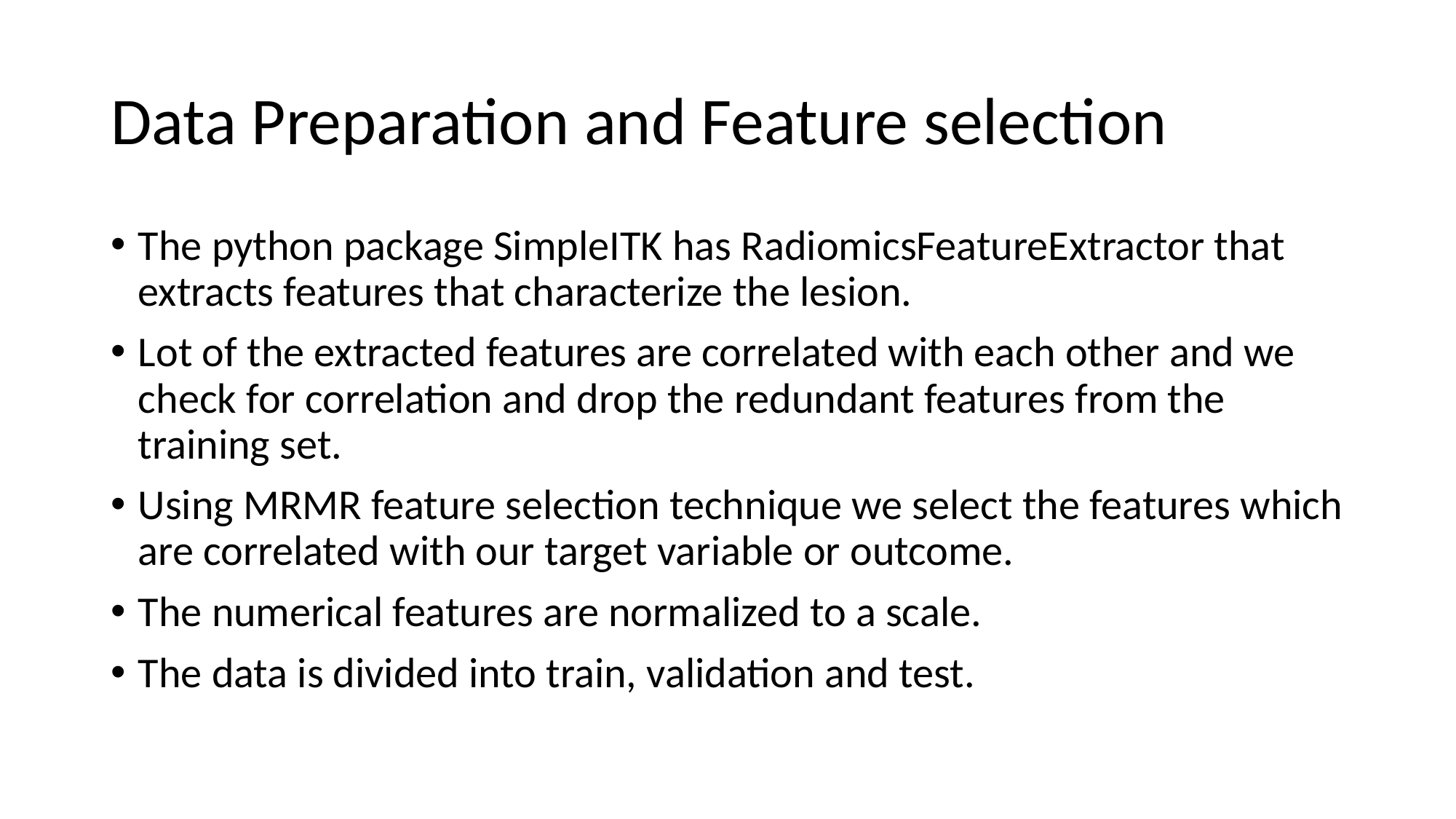

# Data Preparation and Feature selection
The python package SimpleITK has RadiomicsFeatureExtractor that extracts features that characterize the lesion.
Lot of the extracted features are correlated with each other and we check for correlation and drop the redundant features from the training set.
Using MRMR feature selection technique we select the features which are correlated with our target variable or outcome.
The numerical features are normalized to a scale.
The data is divided into train, validation and test.